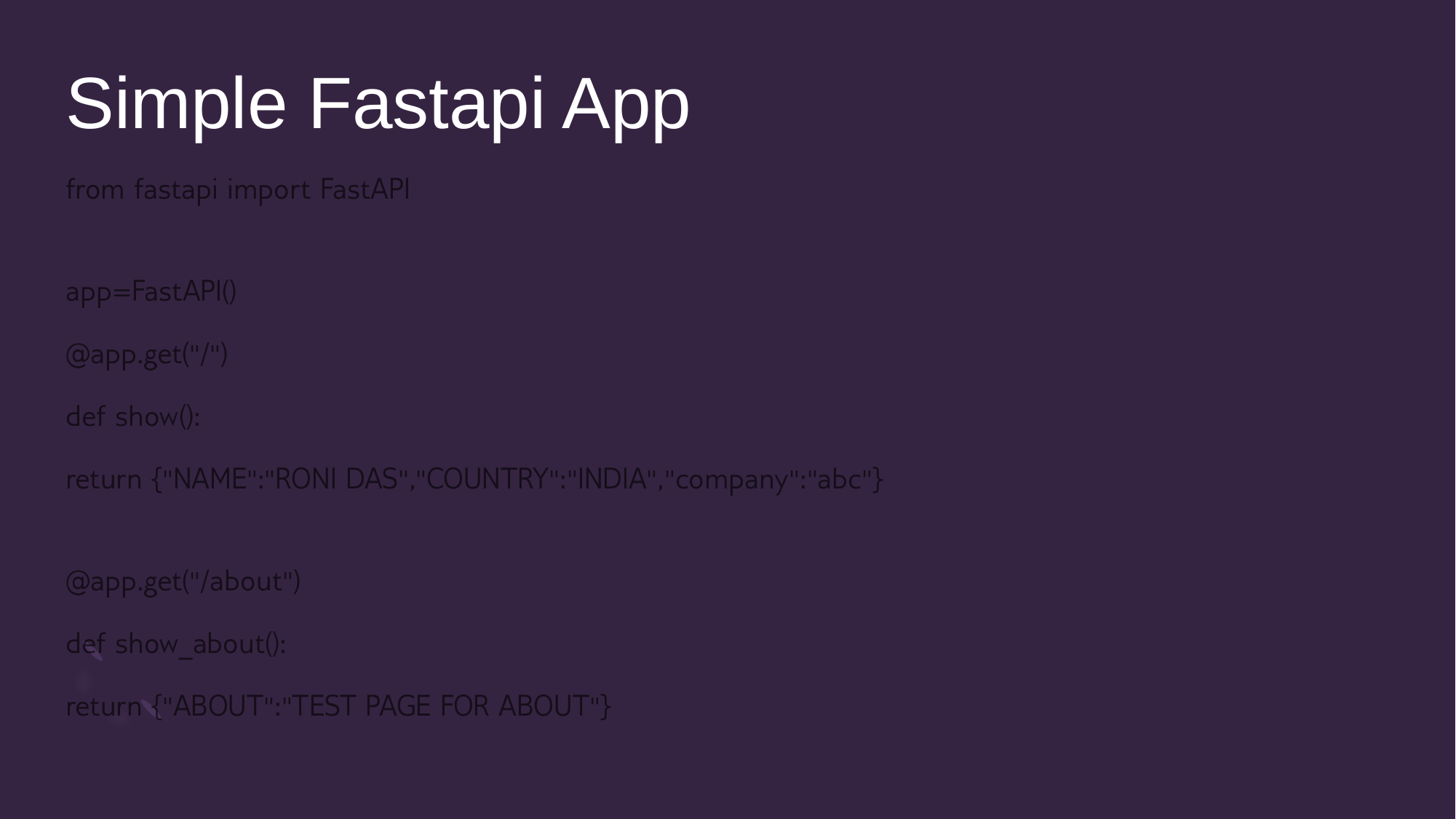

# Simple Fastapi App
from fastapi import FastAPI
app=FastAPI()
@app.get("/")
def show():
return {"NAME":"RONI DAS","COUNTRY":"INDIA","company":"abc"}
@app.get("/about")
def show_about():
return {"ABOUT":"TEST PAGE FOR ABOUT"}